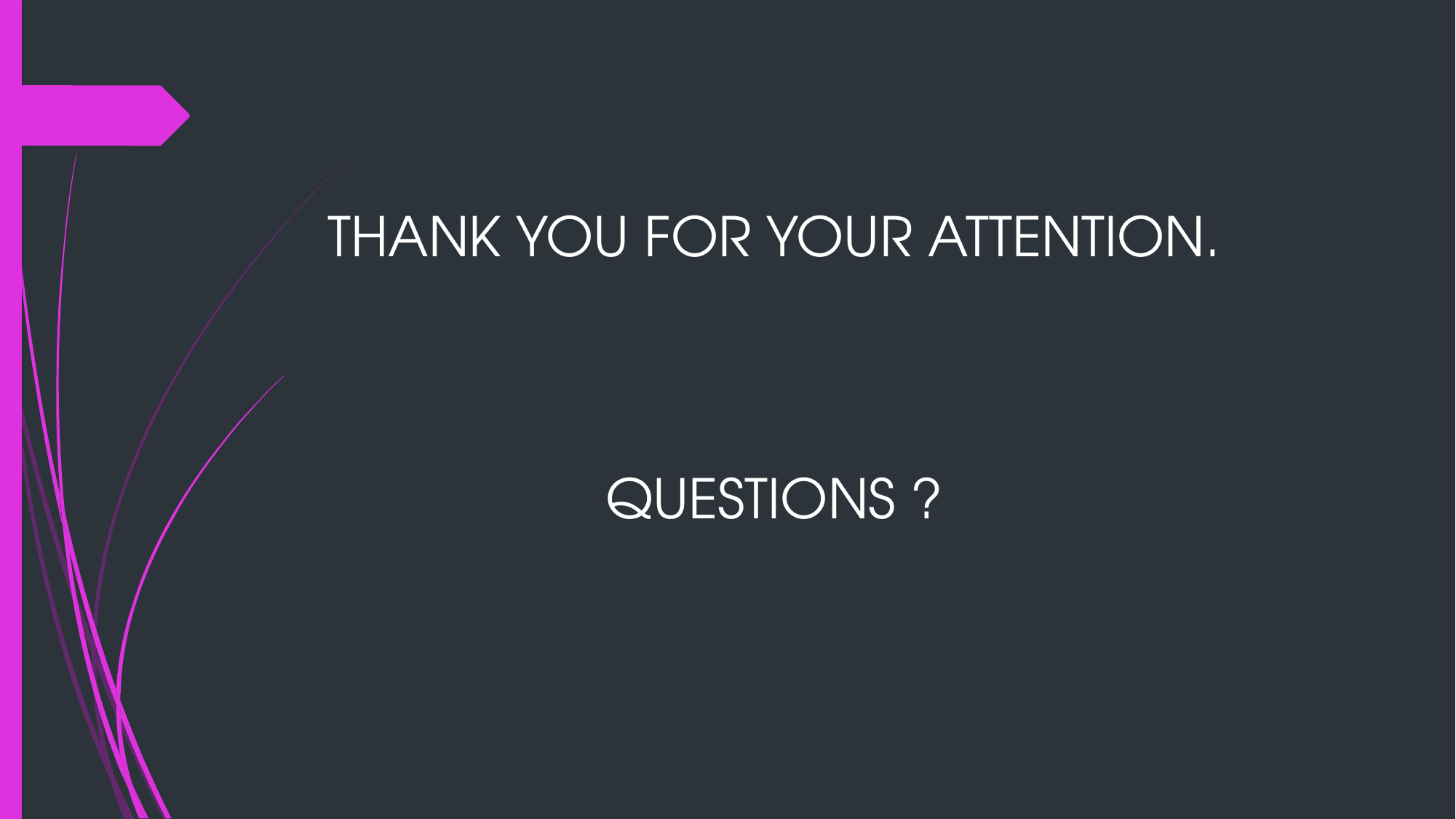

# THANK YOU FOR YOUR ATTENTION. QUESTIONS ?